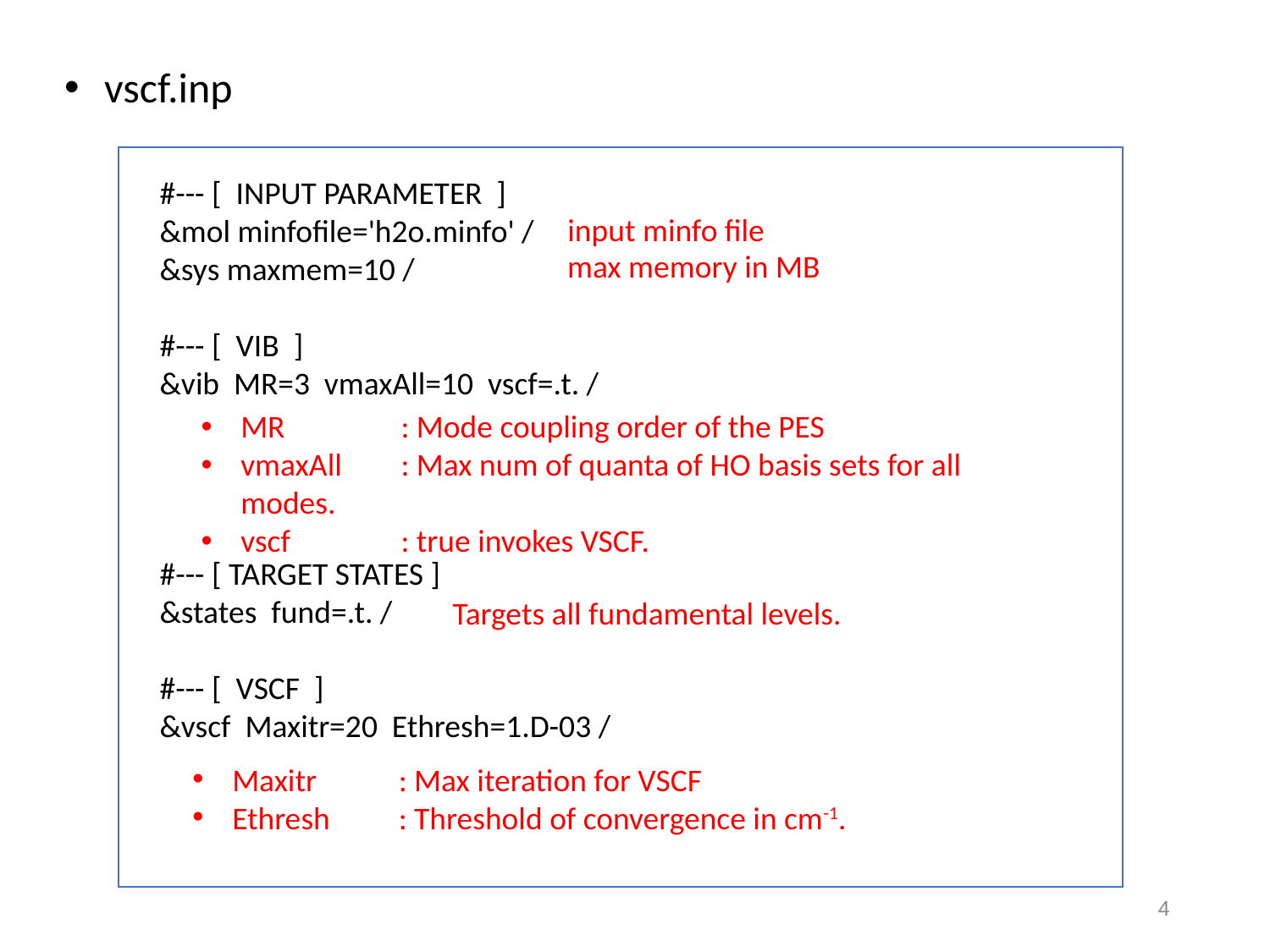

vscf.inp

#--- [  INPUT PARAMETER  ]
&mol minfofile='h2o.minfo' /
&sys maxmem=10 /

#--- [  VIB  ]
&vib  MR=3  vmaxAll=10  vscf=.t. /

#--- [ TARGET STATES ]
&states  fund=.t. /

#--- [  VSCF  ]
&vscf  Maxitr=20  Ethresh=1.D-03 /
input minfo file
max memory in MB
MR	: Mode coupling order of the PES
vmaxAll	: Max num of quanta of HO basis sets for all modes.
vscf	: true invokes VSCF.
Targets all fundamental levels.
Maxitr	: Max iteration for VSCF
Ethresh	: Threshold of convergence in cm-1.
4